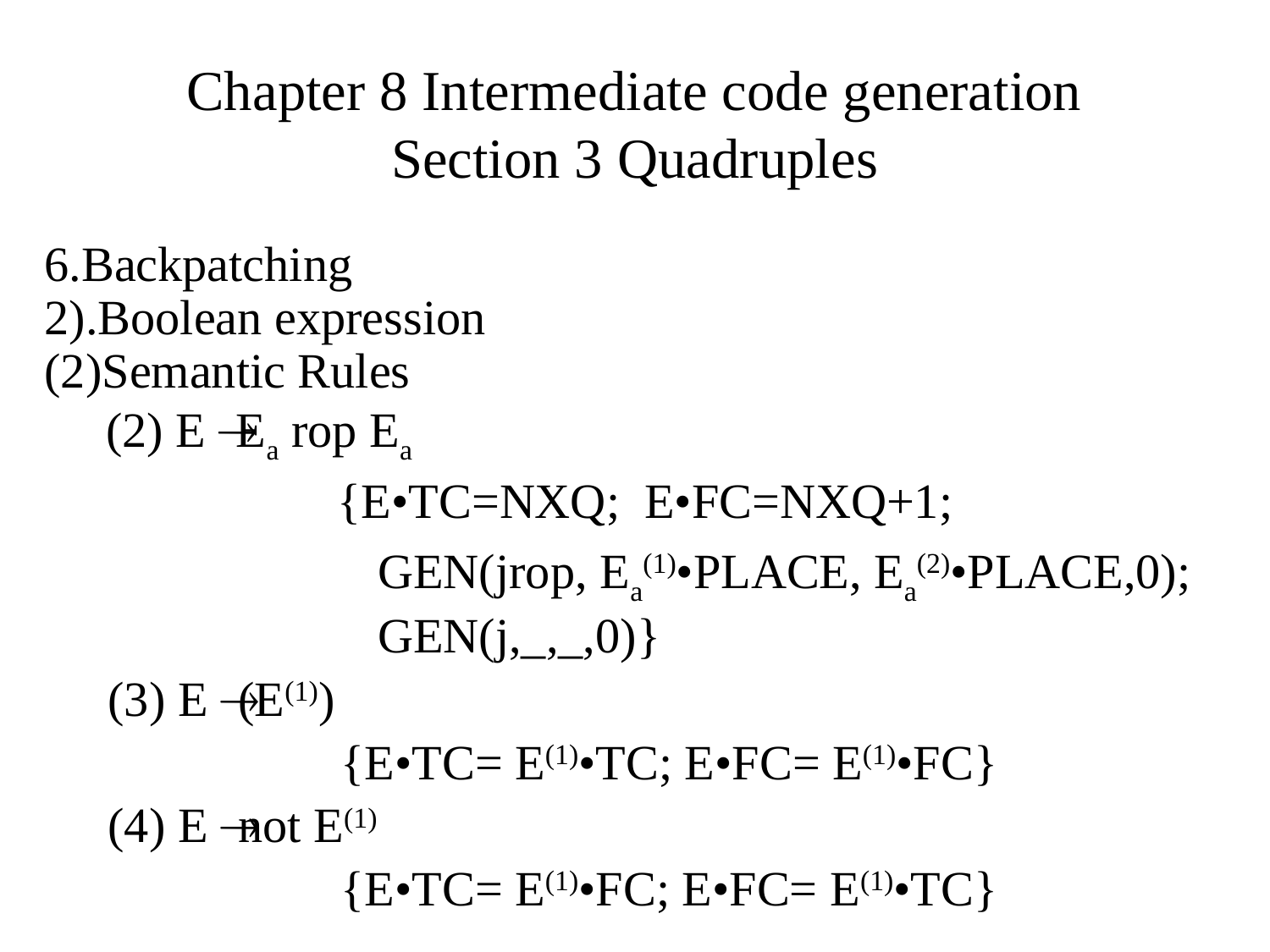

# Chapter 8 Intermediate code generation Section 3 Quadruples
6.Backpatching
2).Boolean expression
(2)Semantic Rules
     (2) E →Ea rop Ea
                           {E•TC=NXQ;  E•FC=NXQ+1;
                      GEN(jrop, Ea(1)•PLACE, Ea(2)•PLACE,0);
                      GEN(j,_,_,0)}
(3) E →(E(1))
                   {E•TC= E(1)•TC; E•FC= E(1)•FC}
(4) E →not E(1)
                   {E•TC= E(1)•FC; E•FC= E(1)•TC}